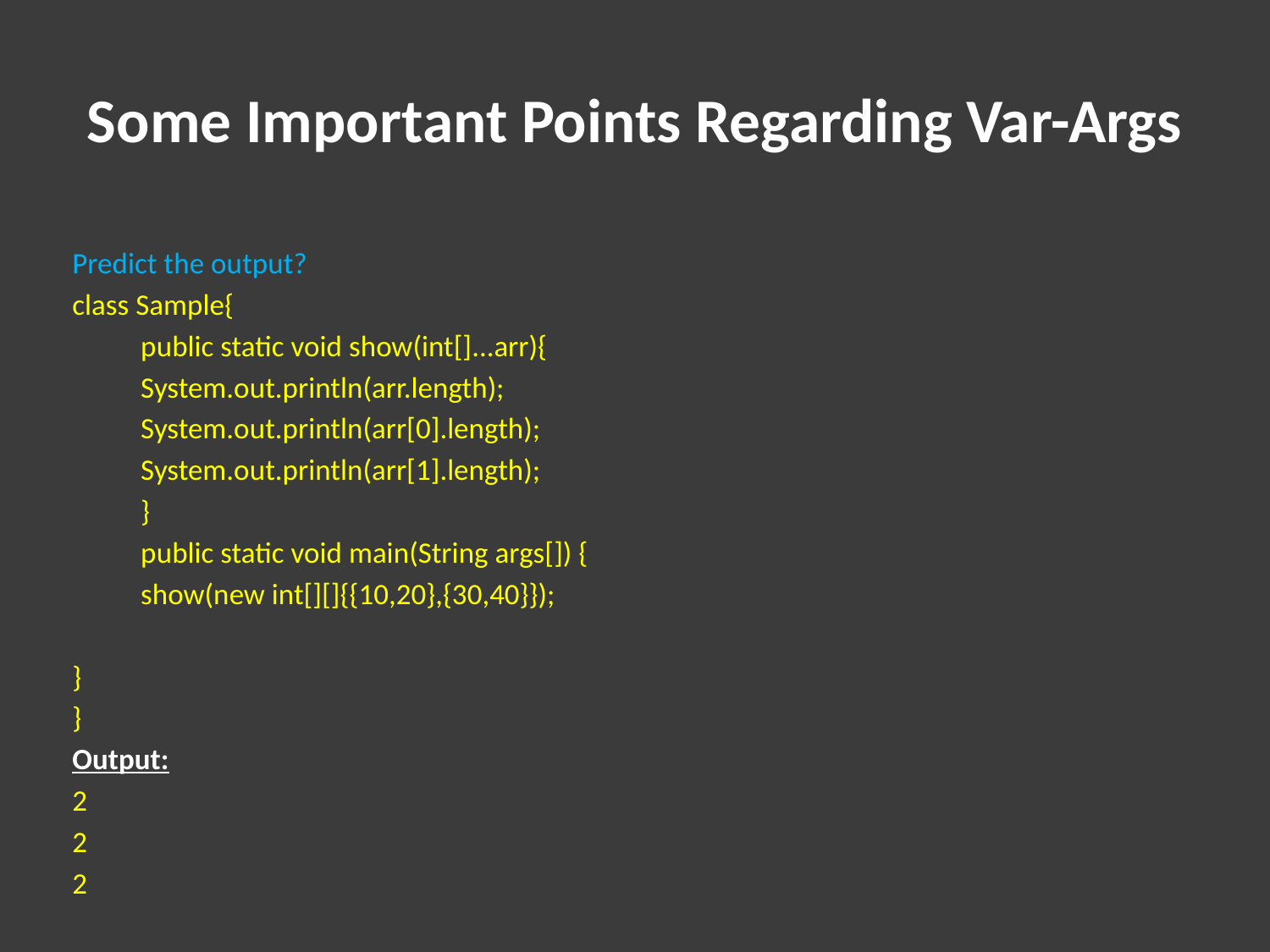

# Some Important Points Regarding Var-Args
Predict the output?
class Sample{
	public static void show(int[]...arr){
		System.out.println(arr.length);
		System.out.println(arr[0].length);
		System.out.println(arr[1].length);
	}
	public static void main(String args[]) {
		show(new int[][]{{10,20},{30,40}});

}
}
Output:
2
2
2